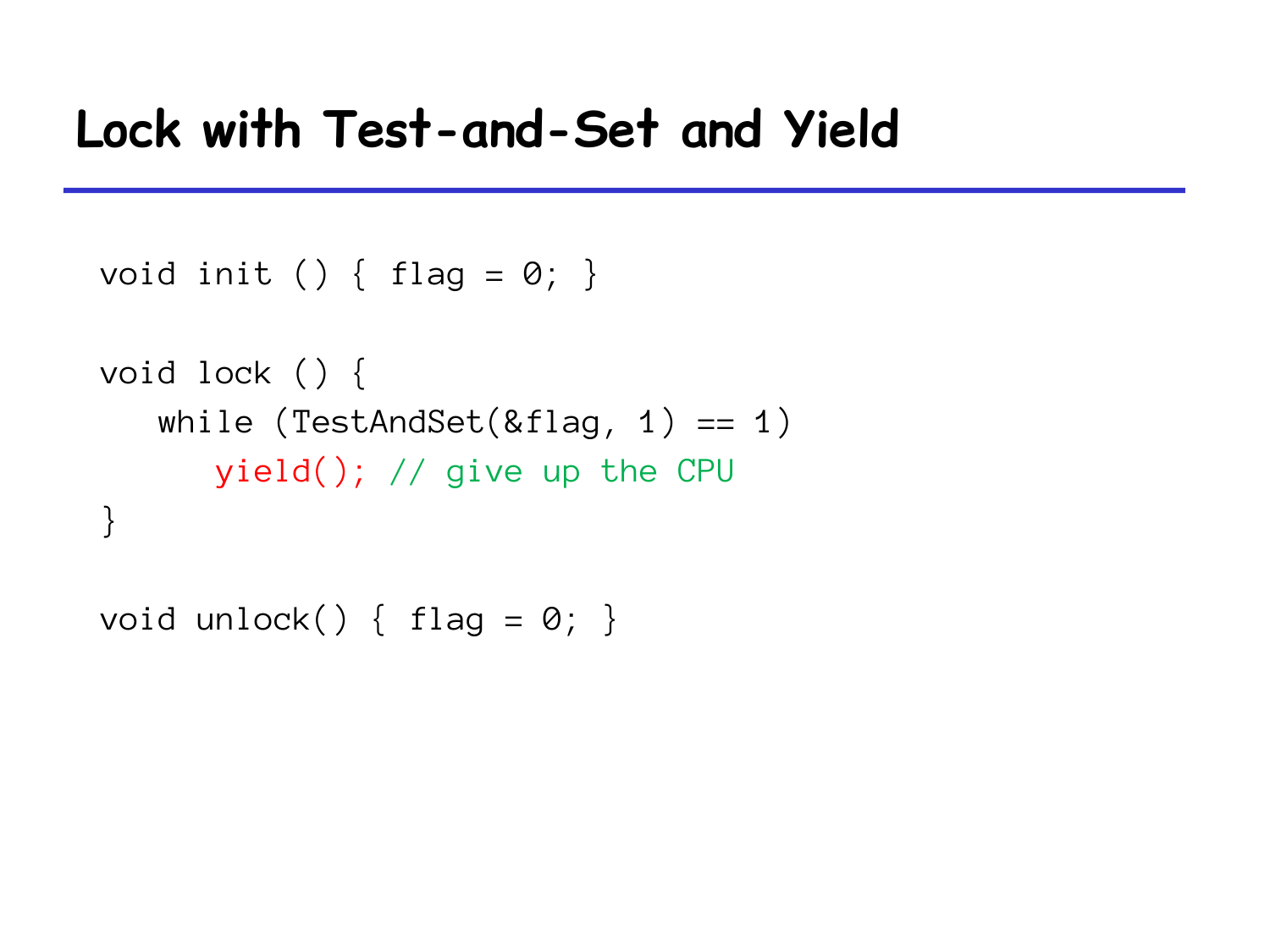

# Lock with Test-and-Set and Yield
void init () { flag = 0; }

void lock () {
   while (TestAndSet(&flag, 1) == 1)
      yield(); // give up the CPU
}

void unlock() { flag = 0; }
26